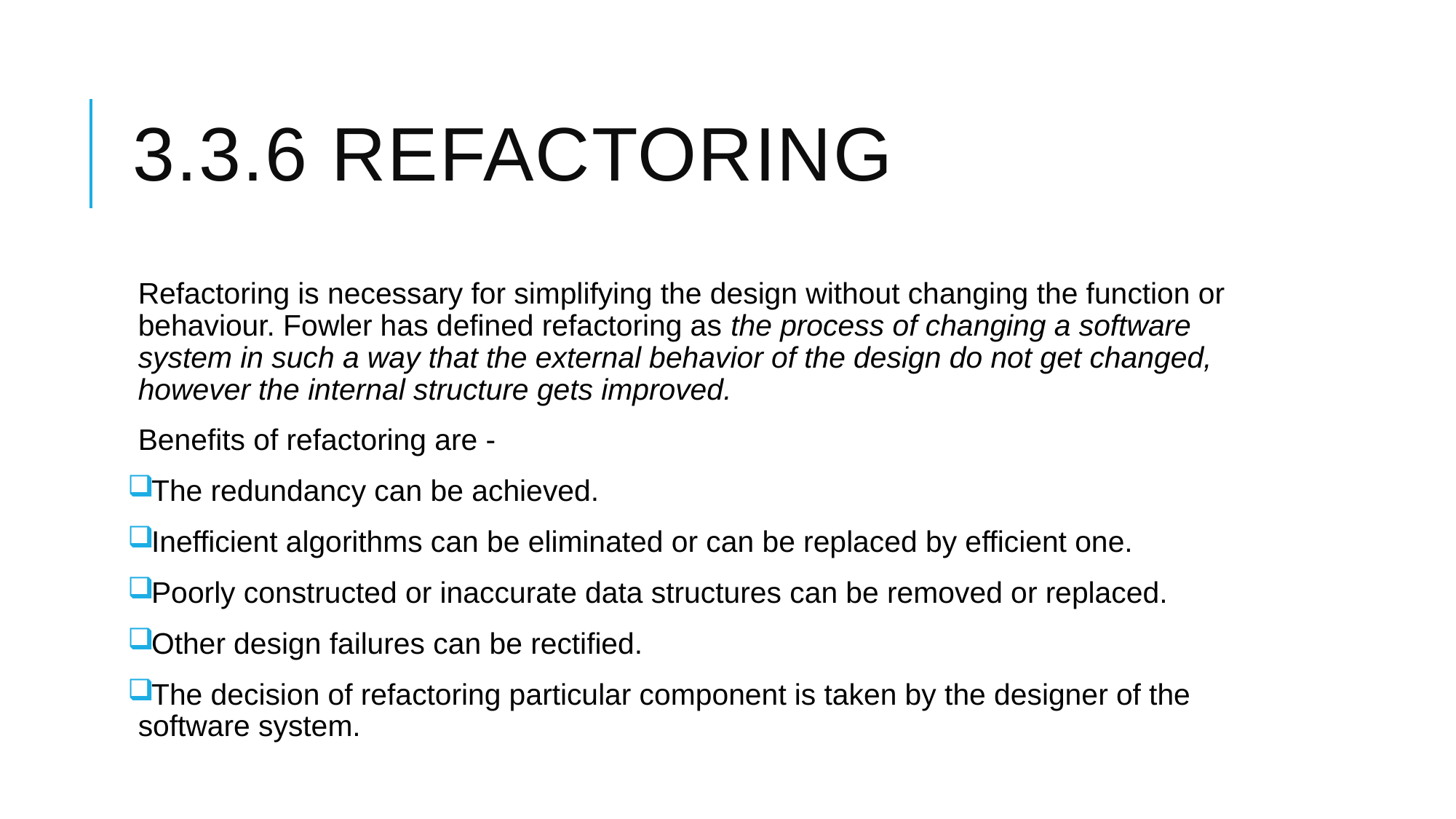

# 3.3.6 Refactoring
Refactoring is necessary for simplifying the design without changing the function or behaviour. Fowler has defined refactoring as the process of changing a software system in such a way that the external behavior of the design do not get changed, however the internal structure gets improved.
Benefits of refactoring are -
The redundancy can be achieved.
Inefficient algorithms can be eliminated or can be replaced by efficient one.
Poorly constructed or inaccurate data structures can be removed or replaced.
Other design failures can be rectified.
The decision of refactoring particular component is taken by the designer of the software system.